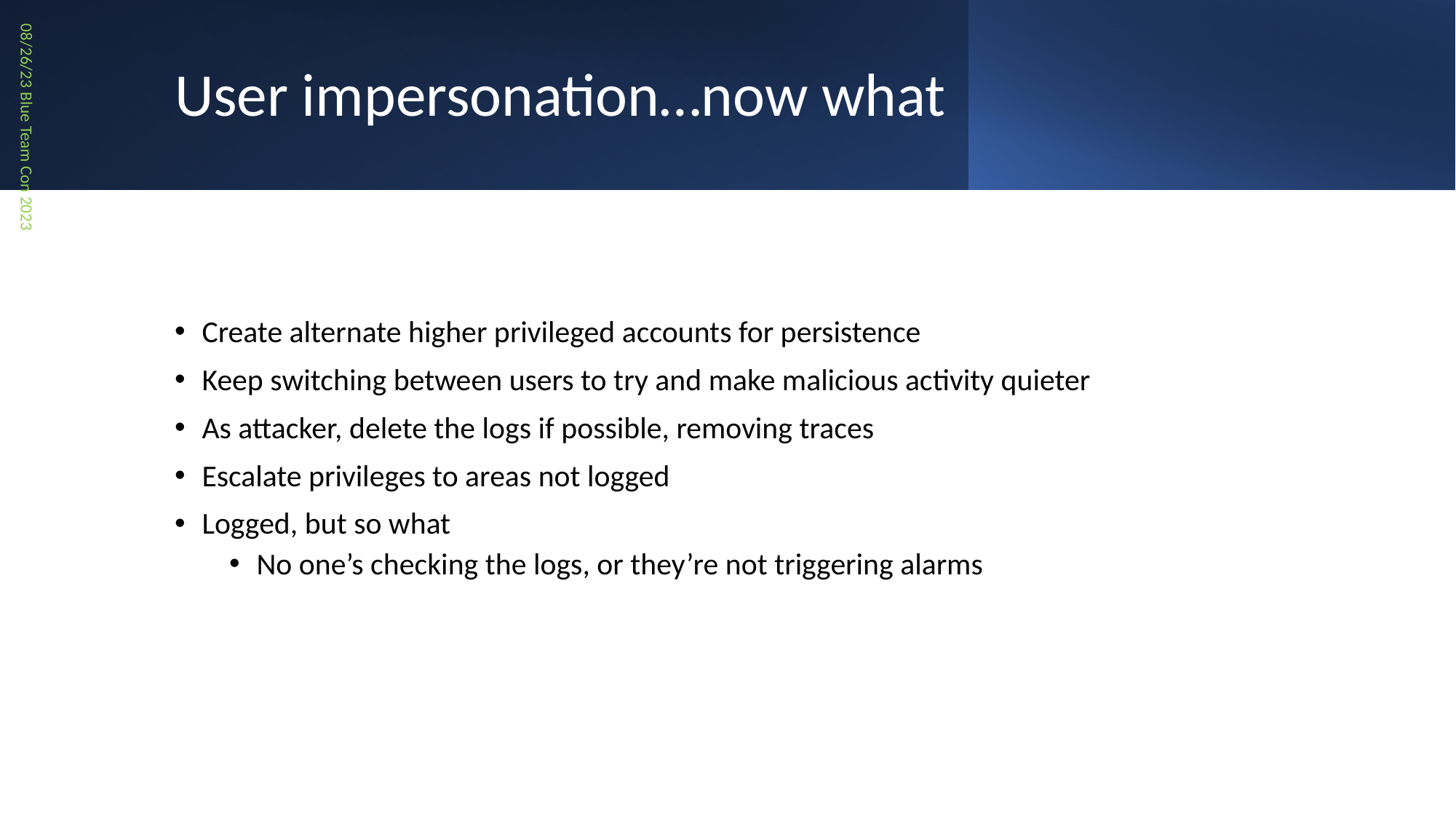

# User impersonation…now what
08/26/23 Blue Team Con 2023
Create alternate higher privileged accounts for persistence
Keep switching between users to try and make malicious activity quieter
As attacker, delete the logs if possible, removing traces
Escalate privileges to areas not logged
Logged, but so what
No one’s checking the logs, or they’re not triggering alarms